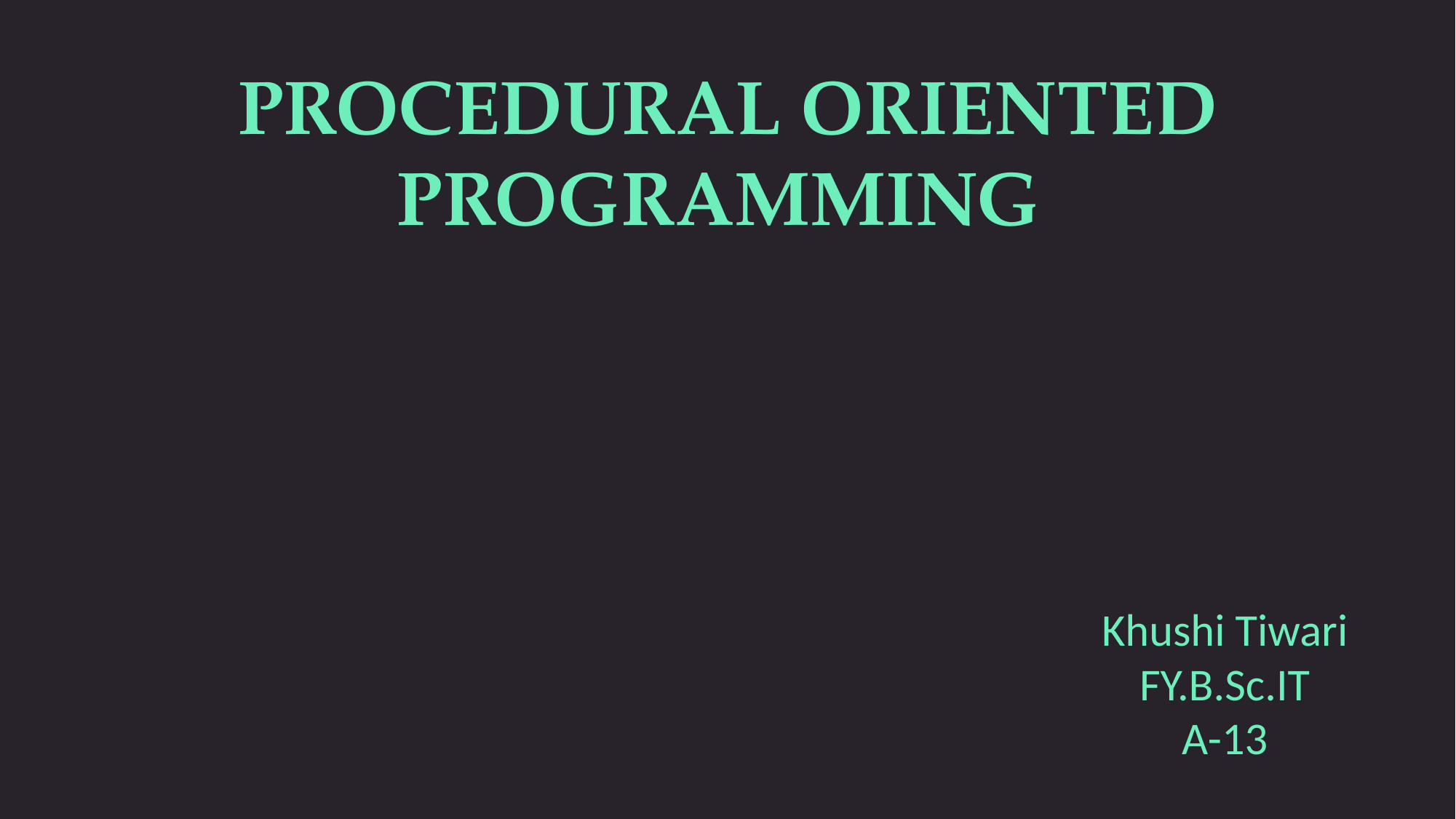

PROCEDURAL ORIENTED PROGRAMMING
Khushi Tiwari
FY.B.Sc.IT
A-13